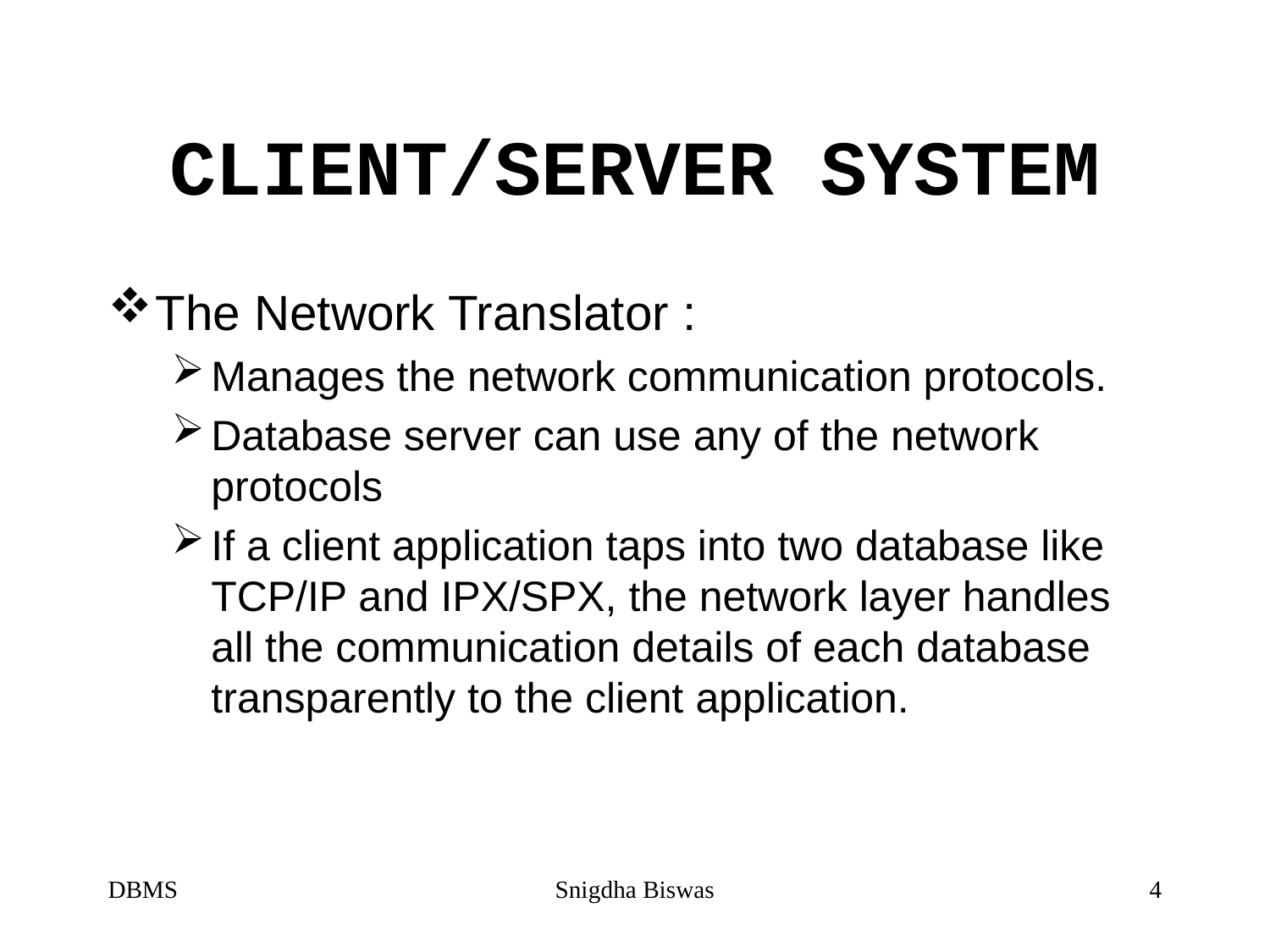

# CLIENT/SERVER SYSTEM
The Network Translator :
Manages the network communication protocols.
Database server can use any of the network protocols
If a client application taps into two database like TCP/IP and IPX/SPX, the network layer handles all the communication details of each database transparently to the client application.
DBMS
Snigdha Biswas
4